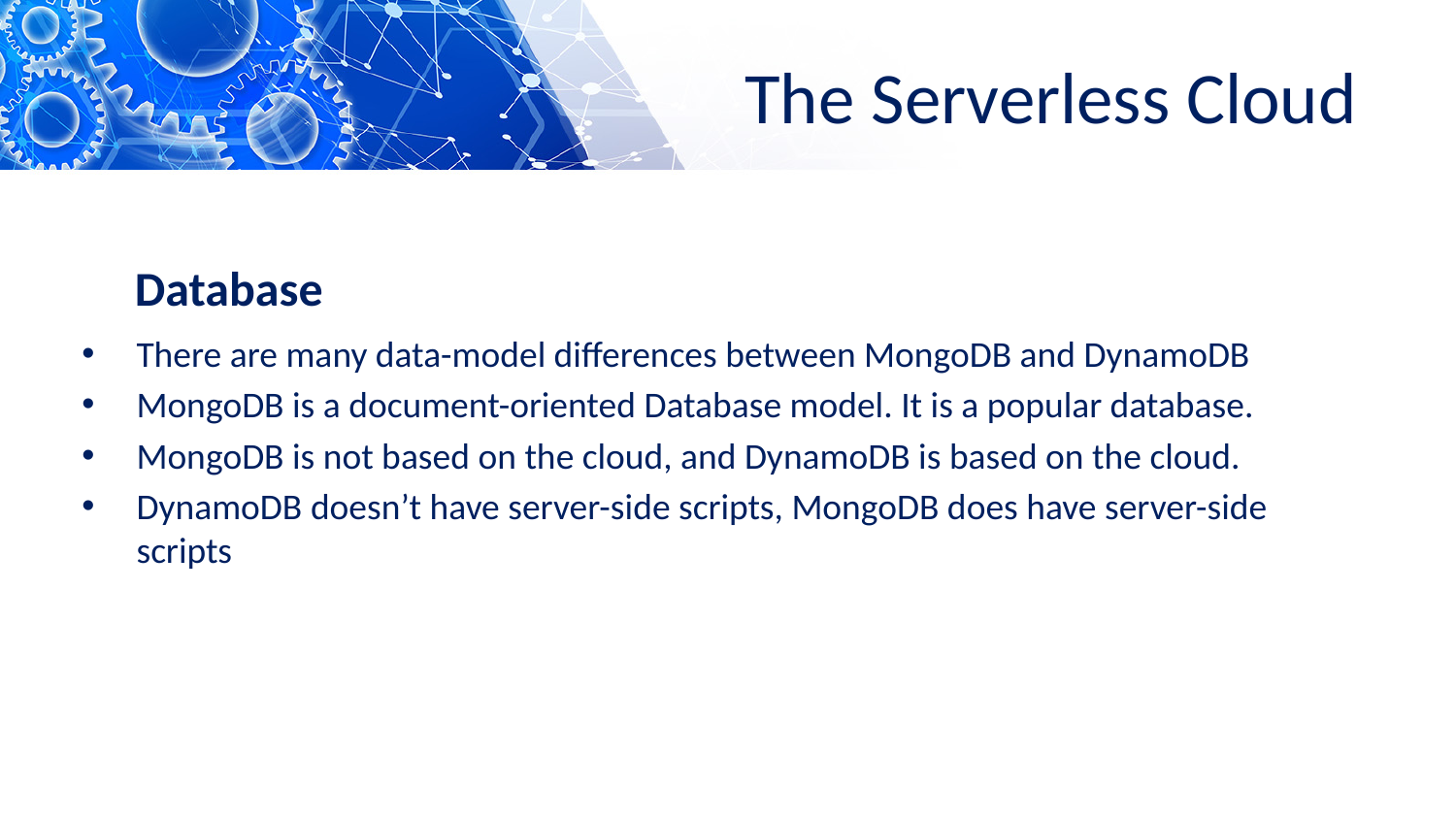

# The Serverless Cloud
Database
There are many data-model differences between MongoDB and DynamoDB
MongoDB is a document-oriented Database model. It is a popular database.
MongoDB is not based on the cloud, and DynamoDB is based on the cloud.
DynamoDB doesn’t have server-side scripts, MongoDB does have server-side scripts